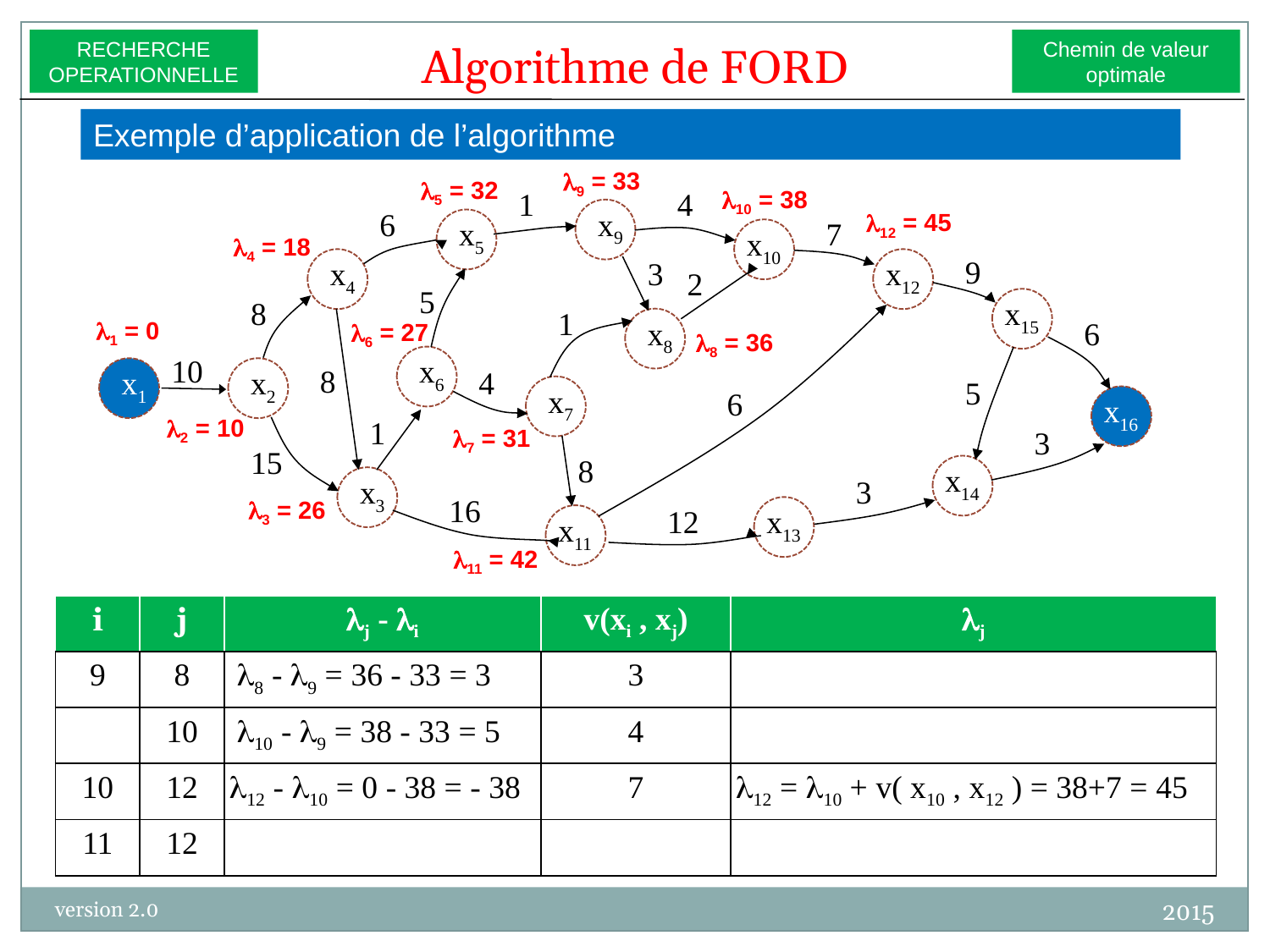

RECHERCHE
OPERATIONNELLE
Chemin de valeur
optimale
Algorithme de FORD
Exemple d’application de l’algorithme
λ9 = 33
λ5 = 32
1
4
λ10 = 38
6
x9

λ12 = 45
x5

7
x10

λ4 = 18

9
x4

3
x12

2

5

8
x15

1

x8

6

λ1 = 0
λ6 = 27

λ8 = 36

10
x6

8
x1

x2

4
5
x7

6
x16

1
λ2 = 10

3

λ7 = 31

15

8
x14

x3

3
16
λ3 = 26
12
x13

x11

λ11 = 42
| i | j | λj - λi | v(xi , xj) | λj |
| --- | --- | --- | --- | --- |
| 9 | 8 | λ8 - λ9 = 36 - 33 = 3 | 3 |  |
|  | 10 | λ10 - λ9 = 38 - 33 = 5 | 4 |  |
| 10 | 12 | λ12 - λ10 = 0 - 38 = - 38 | 7 | λ12 = λ10 + v( x10 , x12 ) = 38+7 = 45 |
| 11 | 12 | λ12 - λ11 = 45 - 42 = 3 | 6 | λ12 = λ11 + v( x11 , x12 ) = 42+6 = 48 |
2015
version 2.0